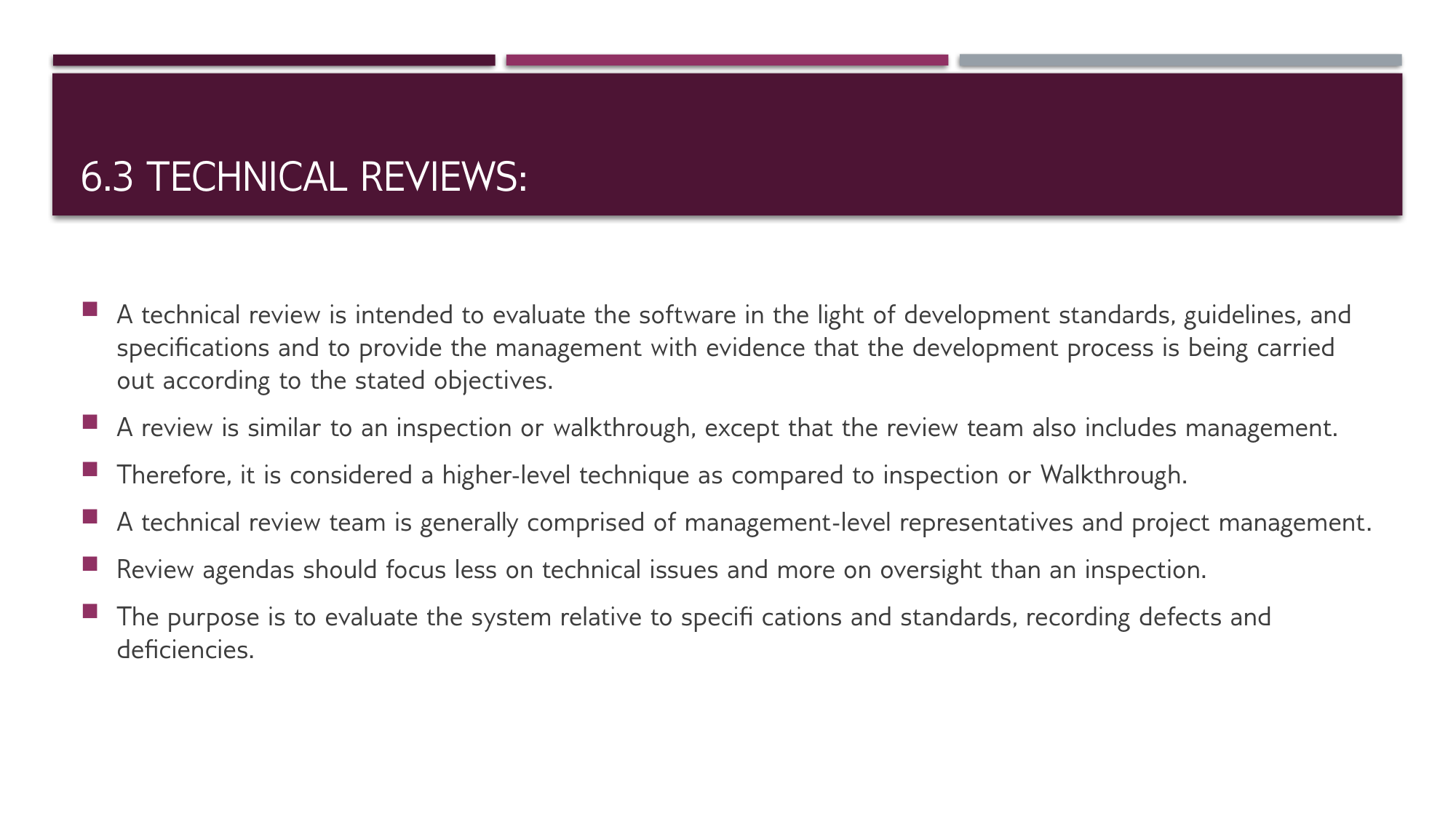

# 6.3 TECHNICAL REVIEWS:
A technical review is intended to evaluate the software in the light of development standards, guidelines, and specifications and to provide the management with evidence that the development process is being carried out according to the stated objectives.
A review is similar to an inspection or walkthrough, except that the review team also includes management.
Therefore, it is considered a higher-level technique as compared to inspection or Walkthrough.
A technical review team is generally comprised of management-level representatives and project management.
Review agendas should focus less on technical issues and more on oversight than an inspection.
The purpose is to evaluate the system relative to specifi cations and standards, recording defects and deficiencies.